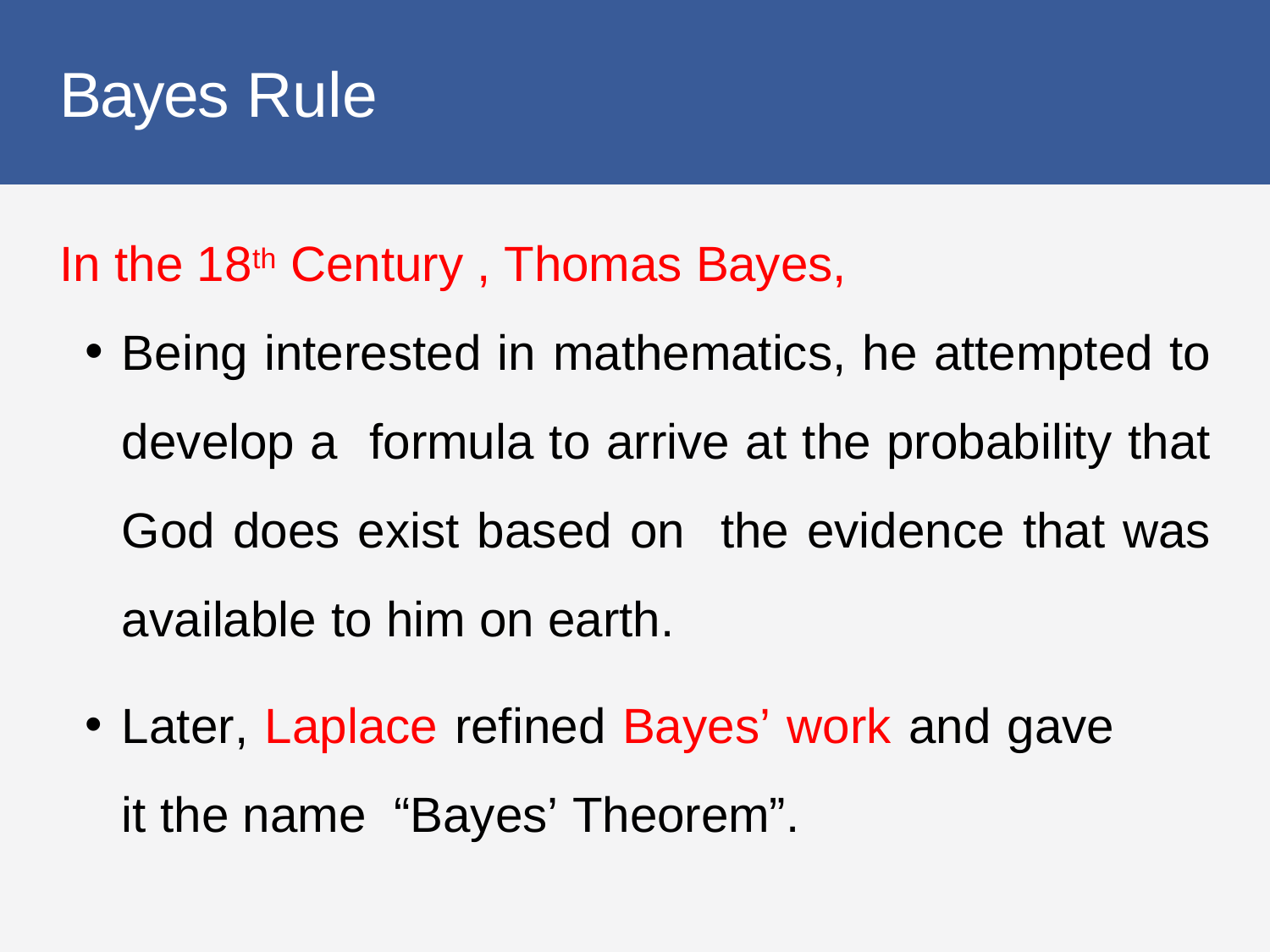

# Bayes Rule
In the 18th Century , Thomas Bayes,
Being interested in mathematics, he attempted to develop a  formula to arrive at the probability that God does exist based on  the evidence that was available to him on earth.
Later, Laplace refined Bayes’ work and gave it the name  “Bayes’ Theorem”.